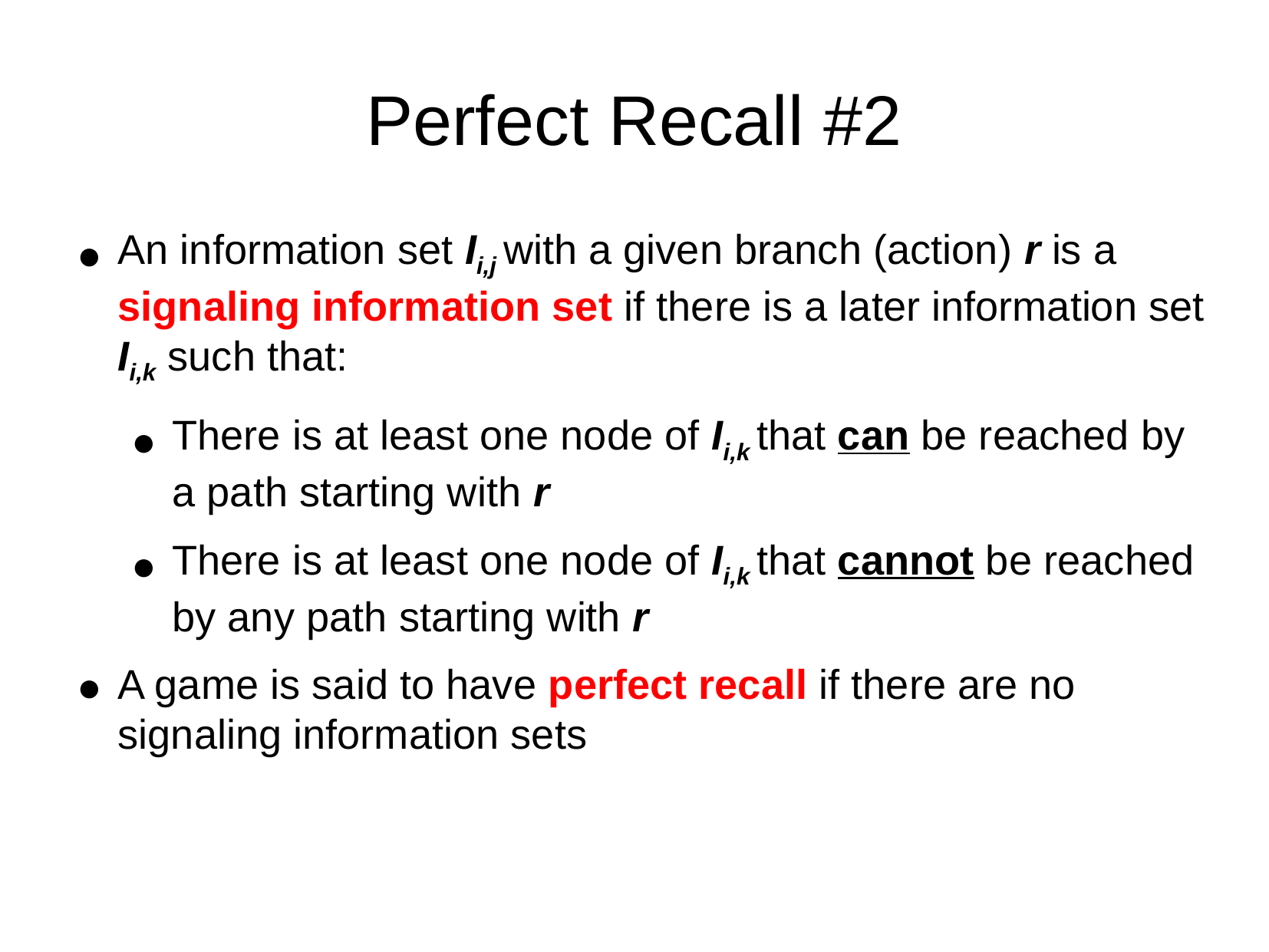

Perfect Recall #2
An information set Ii,j with a given branch (action) r is a signaling information set if there is a later information set Ii,k such that:
There is at least one node of Ii,k that can be reached by a path starting with r
There is at least one node of Ii,k that cannot be reached by any path starting with r
A game is said to have perfect recall if there are no signaling information sets